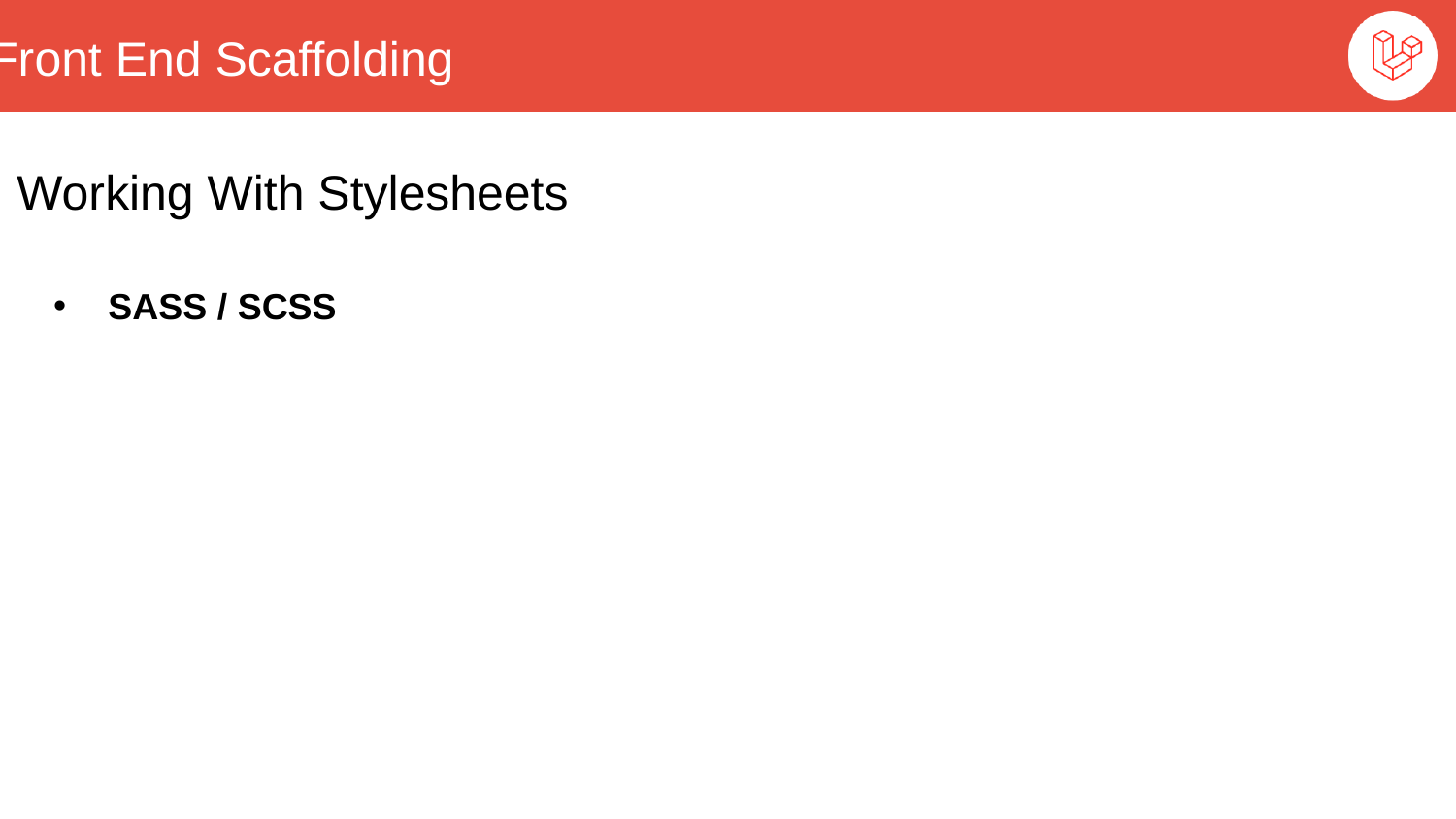

Front End Scaffolding

Working With Stylesheets
SASS / SCSS